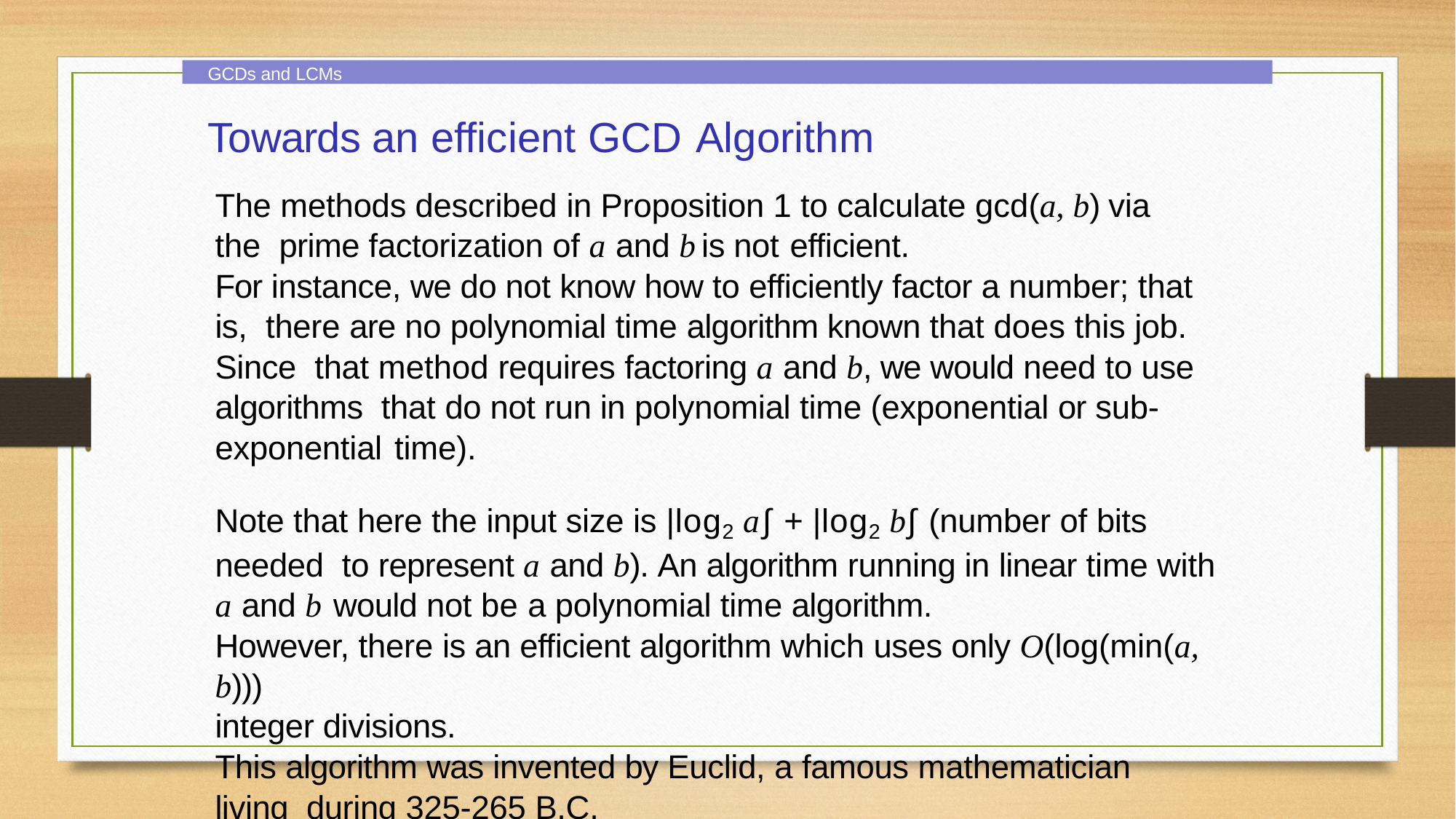

GCDs and LCMs
Towards an efficient GCD Algorithm
The methods described in Proposition 1 to calculate gcd(a, b) via the  prime factorization of a and b is not efficient.
For instance, we do not know how to efficiently factor a number; that is,  there are no polynomial time algorithm known that does this job. Since  that method requires factoring a and b, we would need to use algorithms  that do not run in polynomial time (exponential or sub-exponential time).

Note that here the input size is |log2 a∫ + |log2 b∫ (number of bits needed  to represent a and b). An algorithm running in linear time with a and b  would not be a polynomial time algorithm.
However, there is an efficient algorithm which uses only O(log(min(a, b)))
integer divisions.
This algorithm was invented by Euclid, a famous mathematician living  during 325-265 B.C.